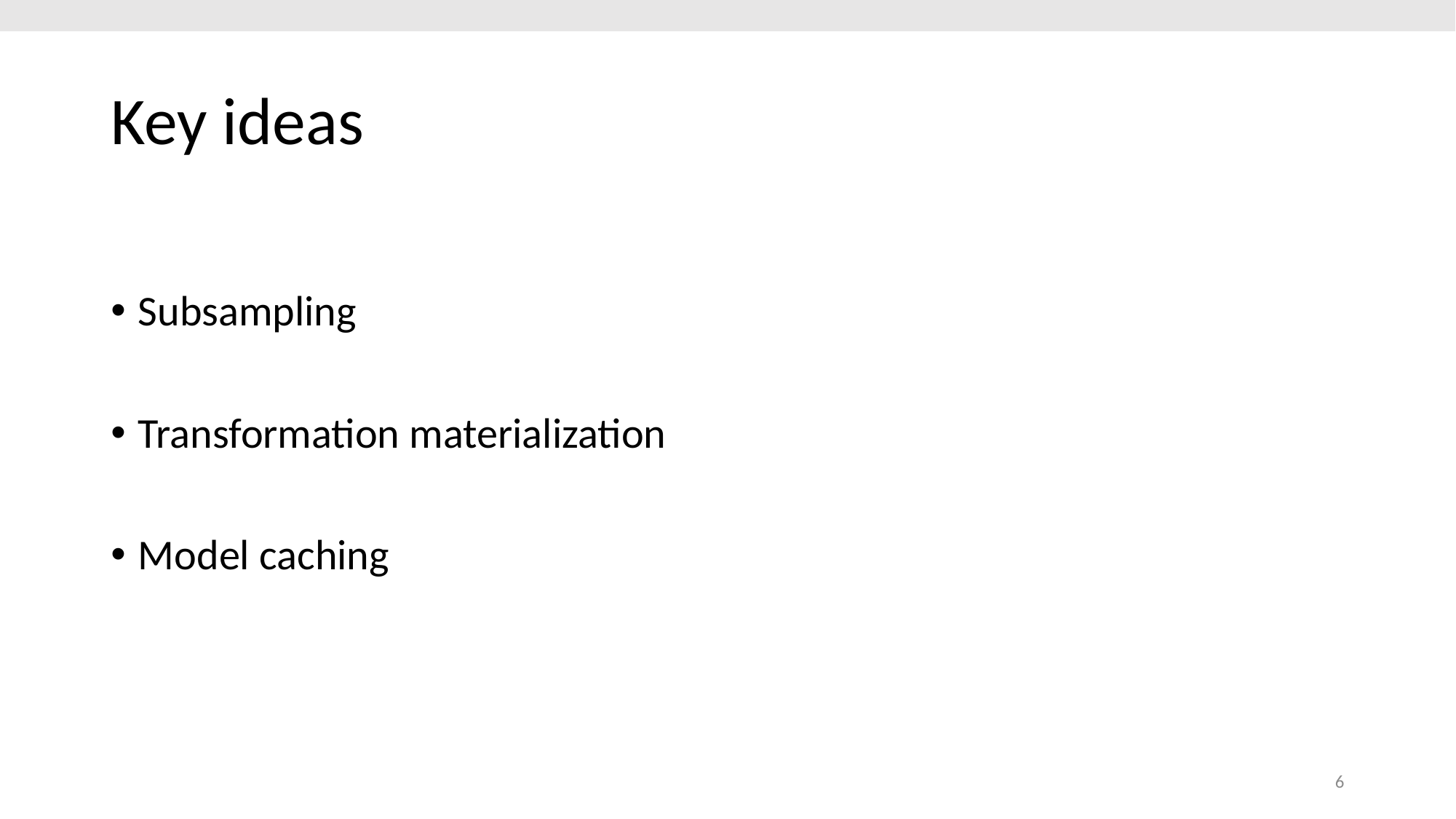

# Key ideas

Subsampling

Transformation materialization

Model caching
6